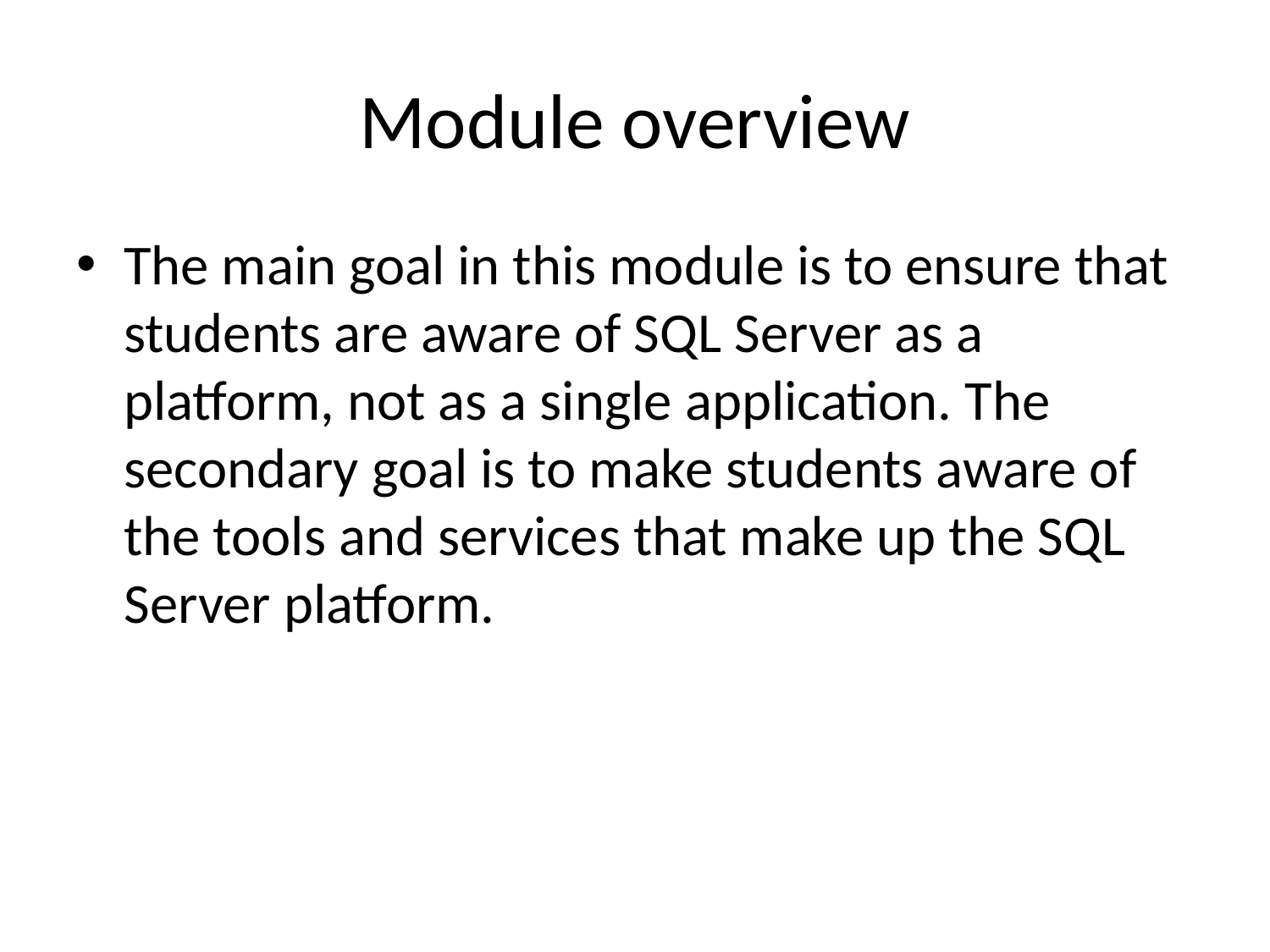

# Module overview
The main goal in this module is to ensure that students are aware of SQL Server as a platform, not as a single application. The secondary goal is to make students aware of the tools and services that make up the SQL Server platform.